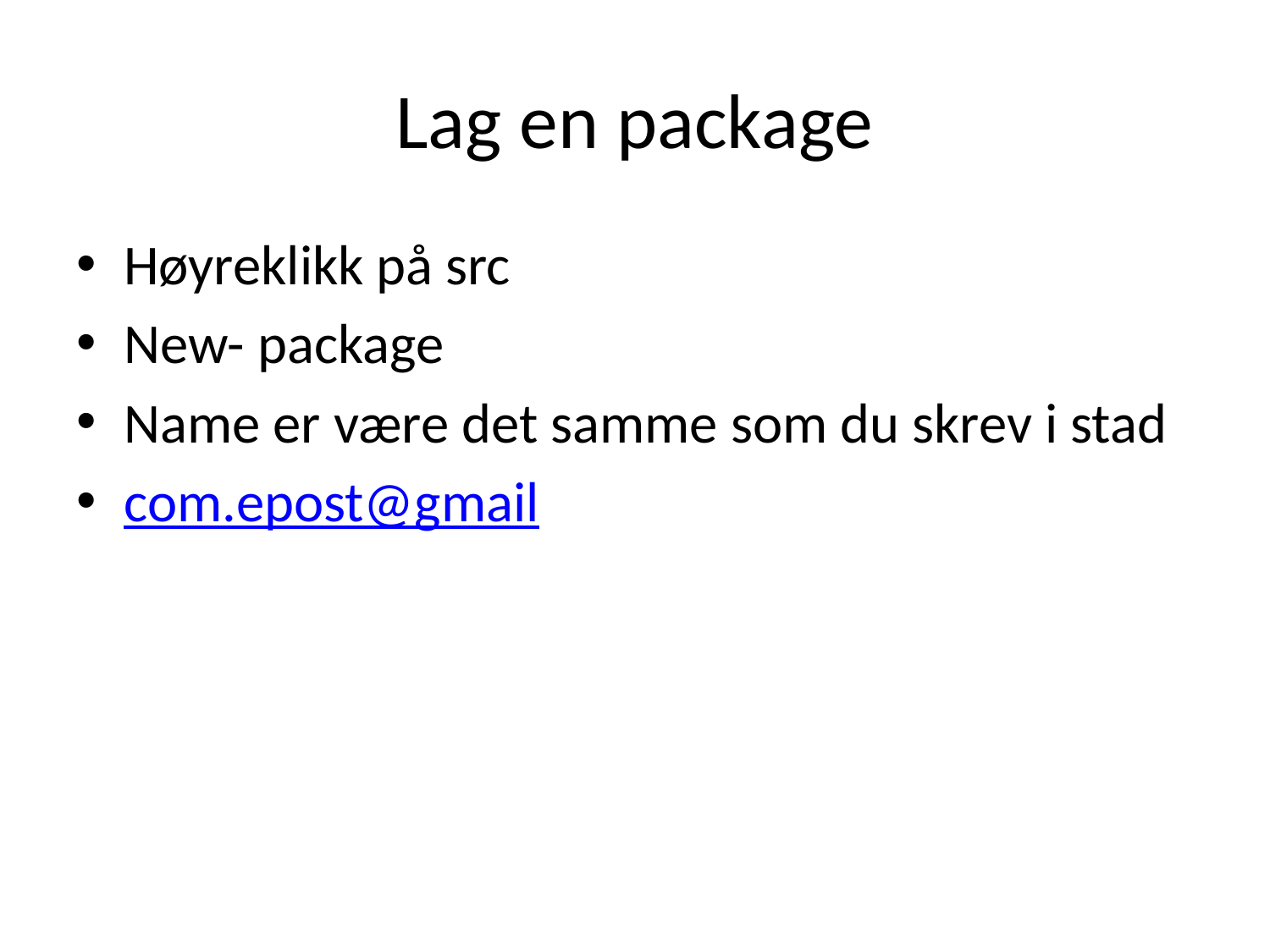

# Lag en package
Høyreklikk på src
New- package
Name er være det samme som du skrev i stad
com.epost@gmail